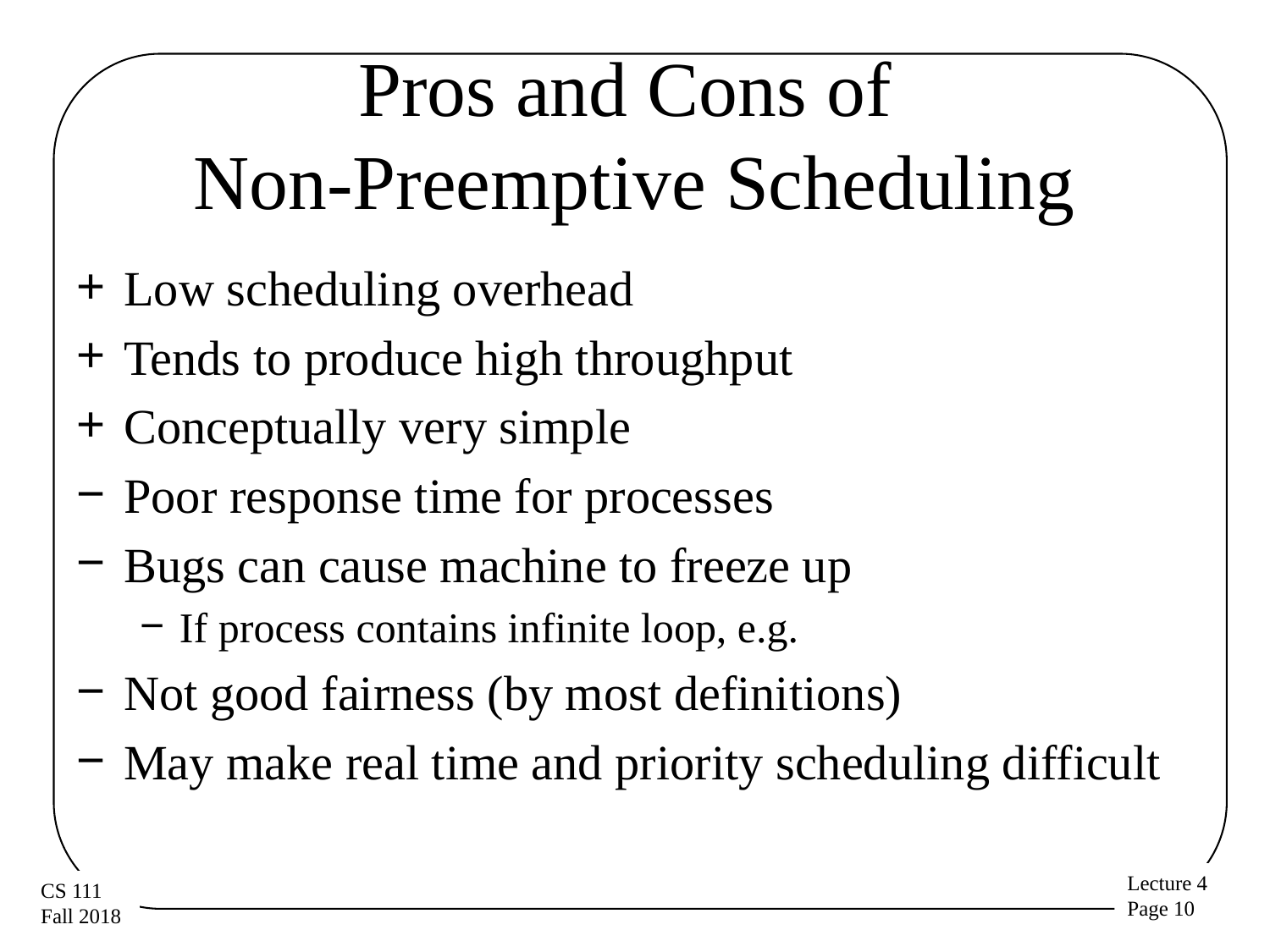

# Pros and Cons of Non-Preemptive Scheduling
Low scheduling overhead
Tends to produce high throughput
Conceptually very simple
Poor response time for processes
Bugs can cause machine to freeze up
If process contains infinite loop, e.g.
Not good fairness (by most definitions)
May make real time and priority scheduling difficult